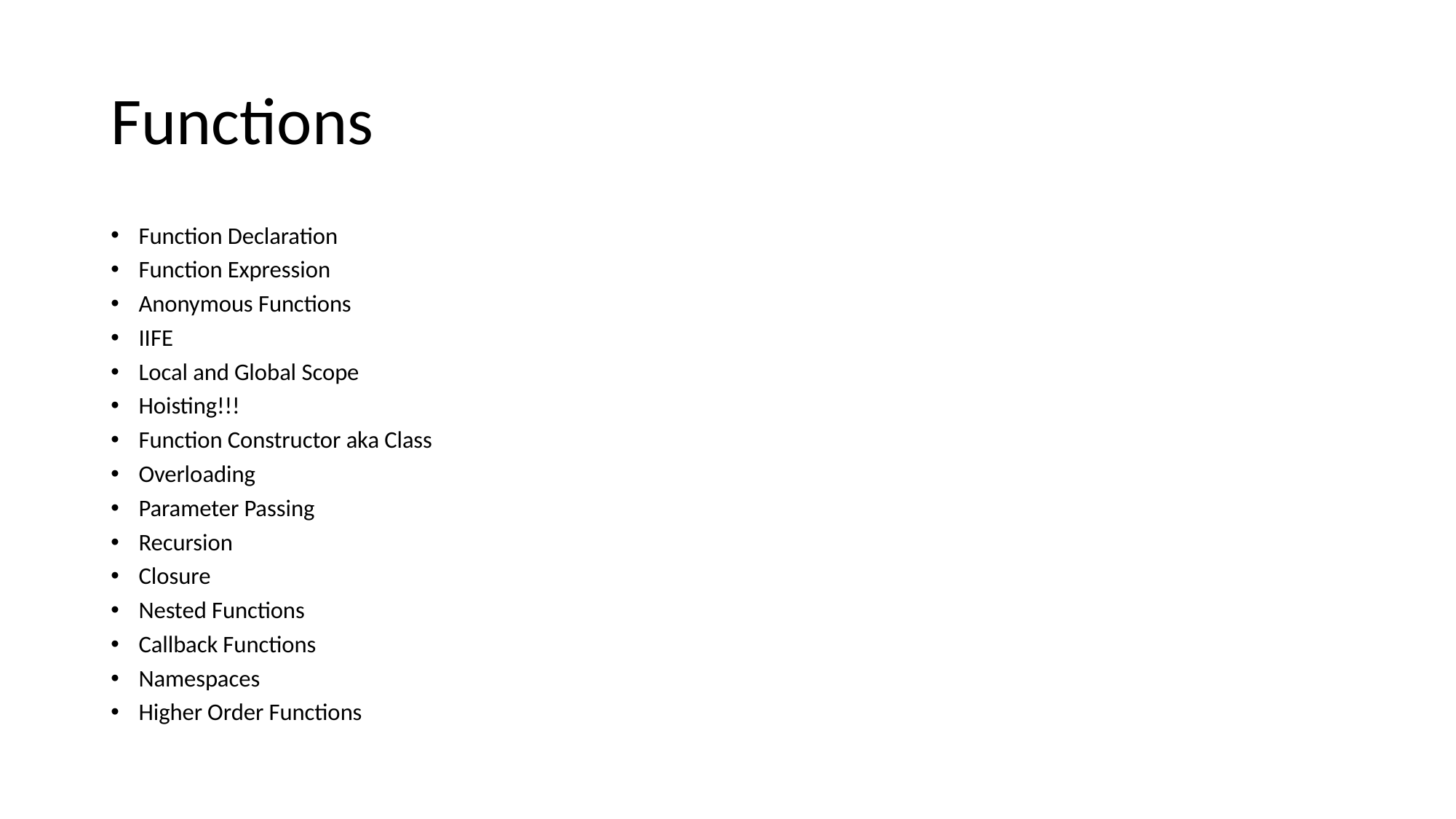

# Functions
Function Declaration
Function Expression
Anonymous Functions
IIFE
Local and Global Scope
Hoisting!!!
Function Constructor aka Class
Overloading
Parameter Passing
Recursion
Closure
Nested Functions
Callback Functions
Namespaces
Higher Order Functions